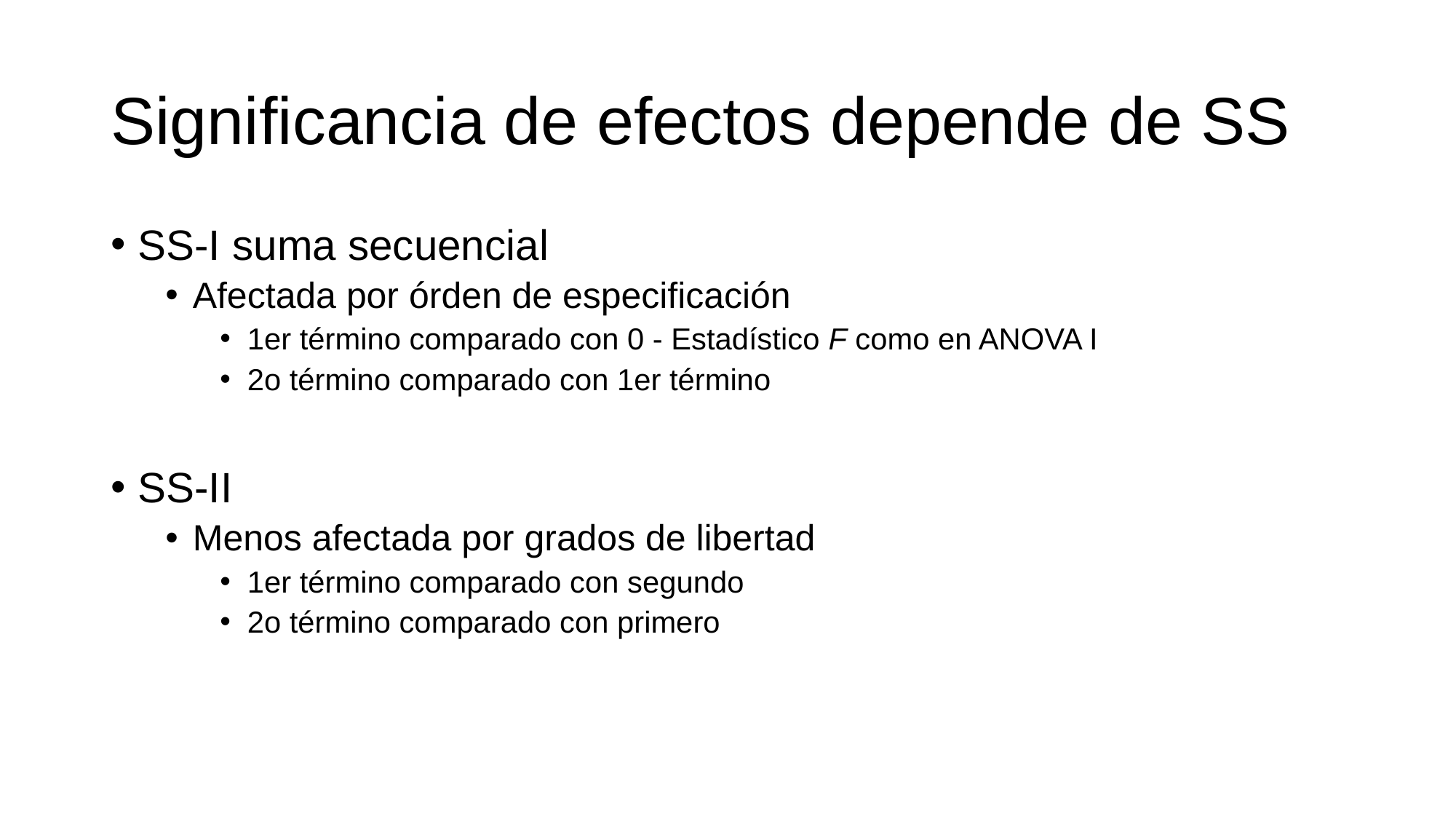

# Significancia de efectos depende de SS
SS-I suma secuencial
Afectada por órden de especificación
1er término comparado con 0 - Estadístico F como en ANOVA I
2o término comparado con 1er término

SS-II
Menos afectada por grados de libertad
1er término comparado con segundo
2o término comparado con primero